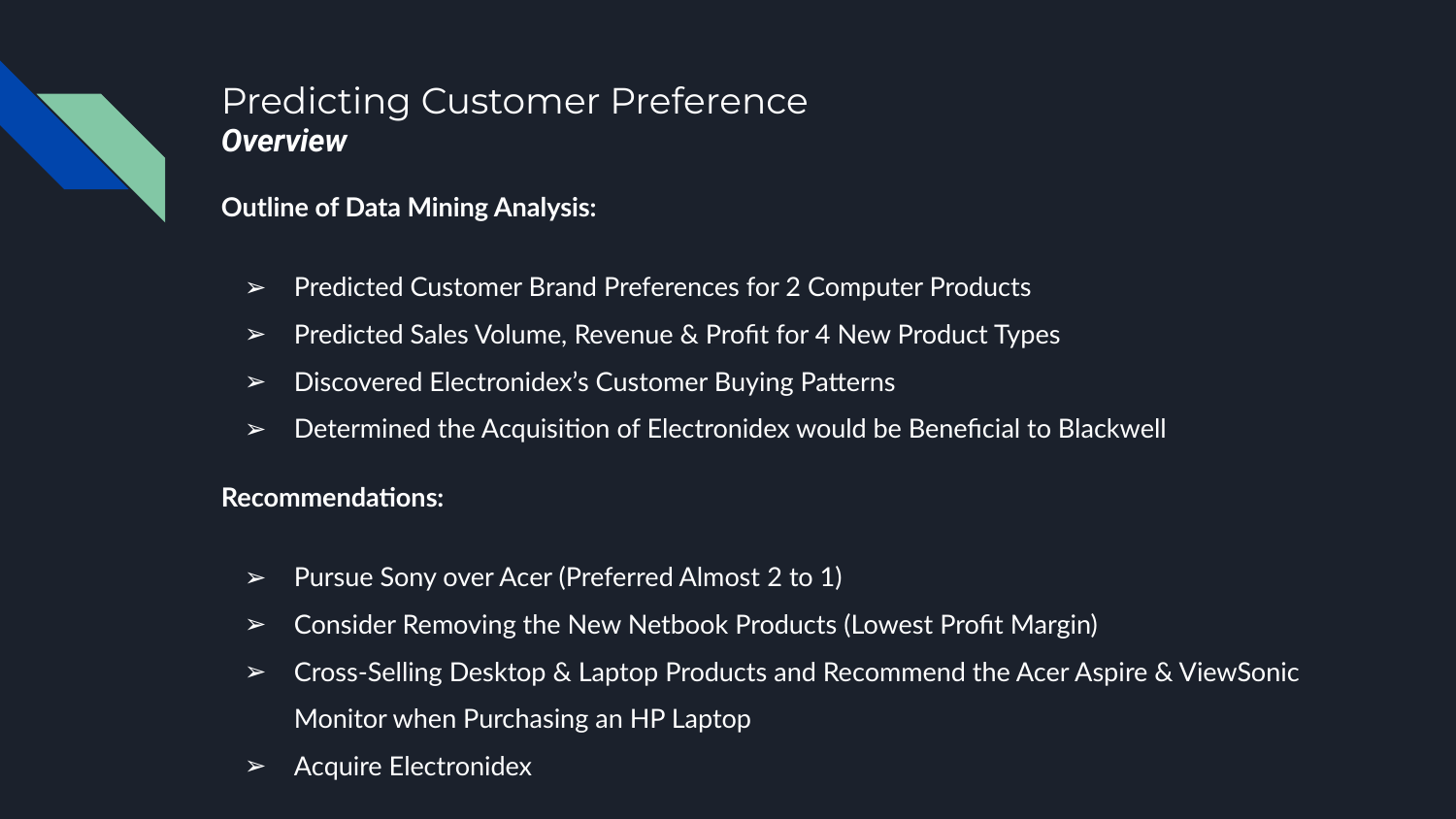

# Predicting Customer Preference
Overview
Outline of Data Mining Analysis:
Predicted Customer Brand Preferences for 2 Computer Products
Predicted Sales Volume, Revenue & Profit for 4 New Product Types
Discovered Electronidex’s Customer Buying Patterns
Determined the Acquisition of Electronidex would be Beneficial to Blackwell
Recommendations:
Pursue Sony over Acer (Preferred Almost 2 to 1)
Consider Removing the New Netbook Products (Lowest Profit Margin)
Cross-Selling Desktop & Laptop Products and Recommend the Acer Aspire & ViewSonic Monitor when Purchasing an HP Laptop
Acquire Electronidex